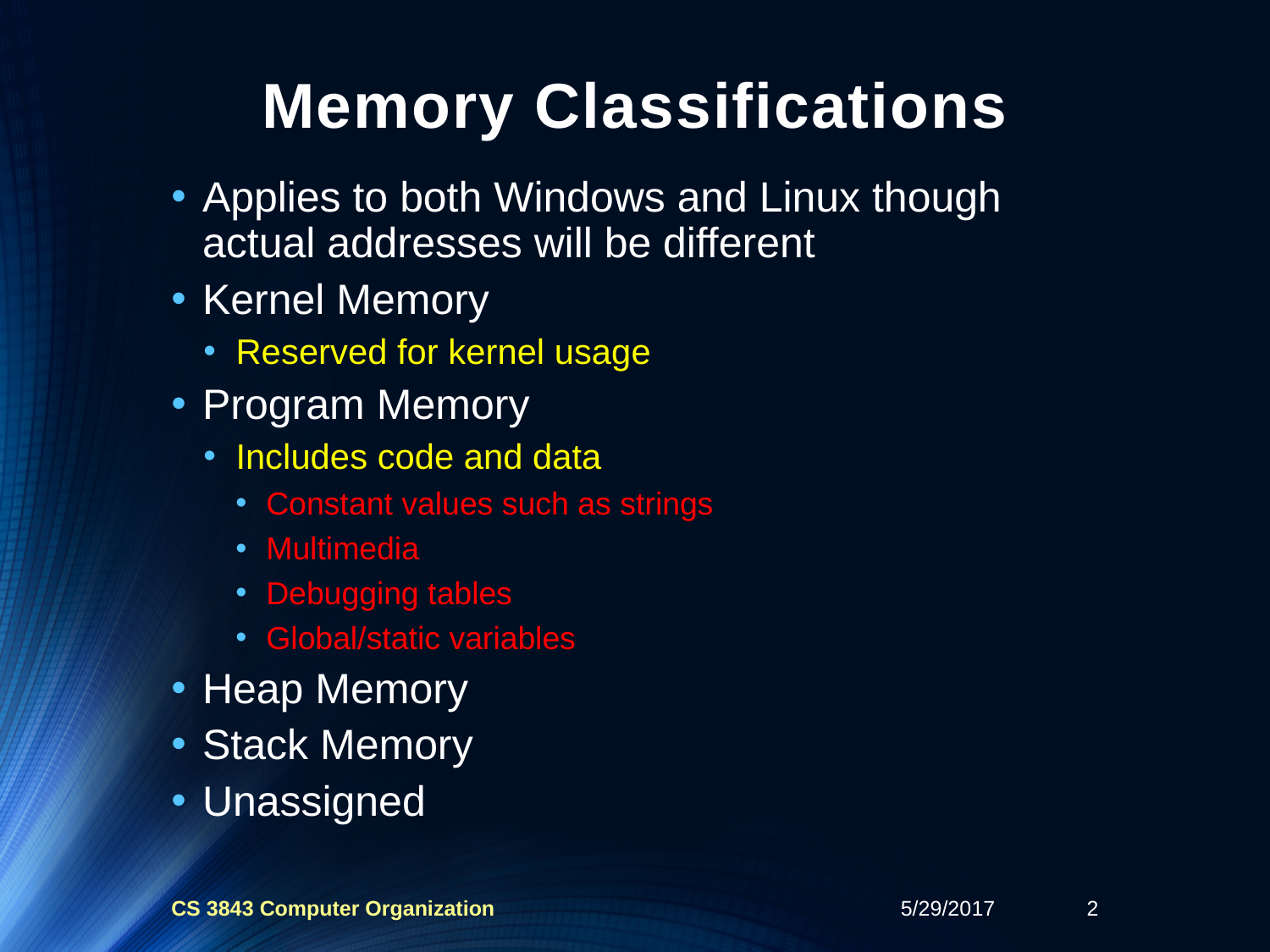

# Memory Classifications
Applies to both Windows and Linux though actual addresses will be different
Kernel Memory
Reserved for kernel usage
Program Memory
Includes code and data
Constant values such as strings
Multimedia
Debugging tables
Global/static variables
Heap Memory
Stack Memory
Unassigned
CS 3843 Computer Organization
5/29/2017
2